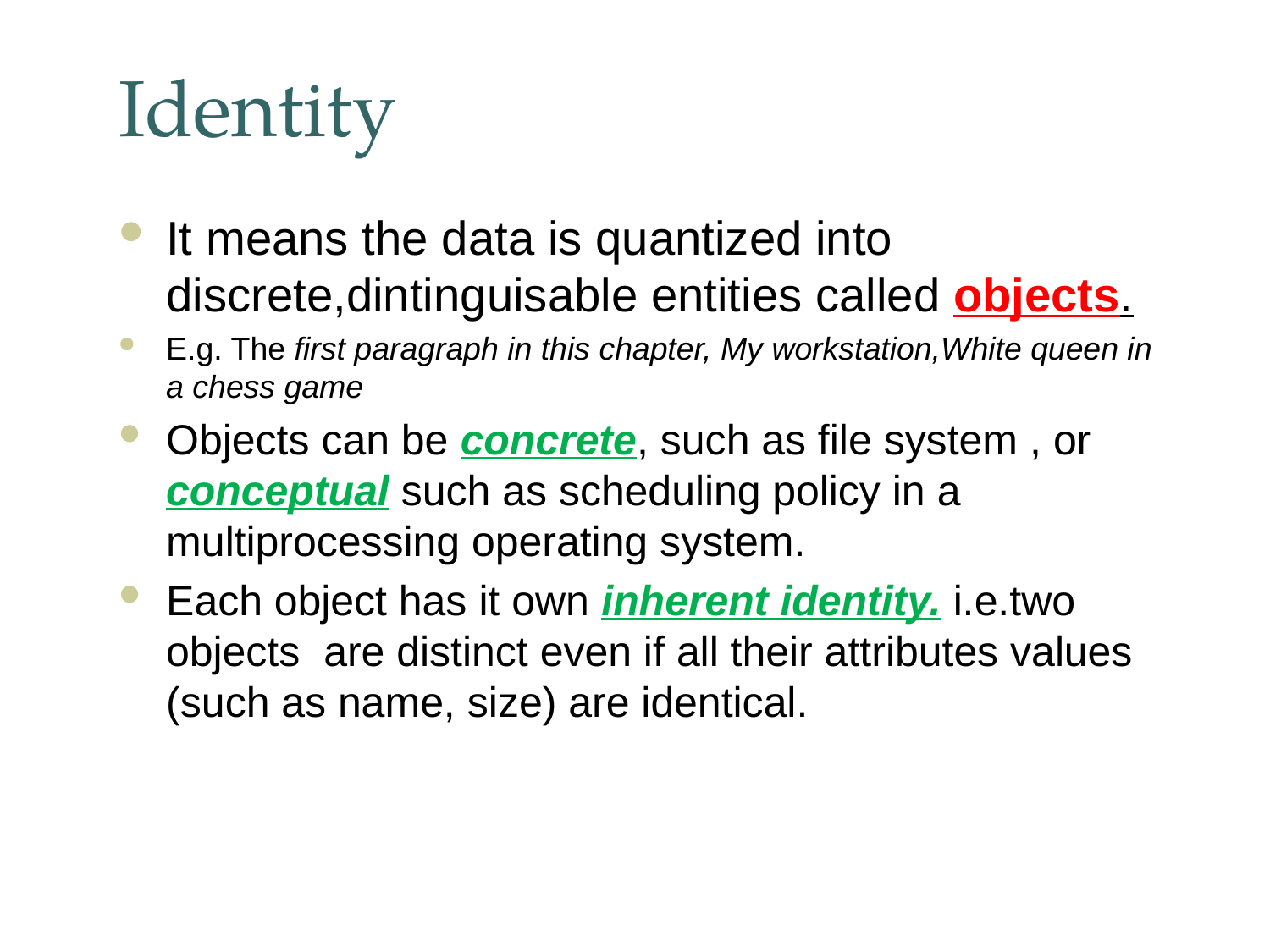

# Identity
It means the data is quantized into discrete,dintinguisable entities called objects.
E.g. The first paragraph in this chapter, My workstation,White queen in a chess game
Objects can be concrete, such as file system , or conceptual such as scheduling policy in a multiprocessing operating system.
Each object has it own inherent identity. i.e.two objects  are distinct even if all their attributes values (such as name, size) are identical.